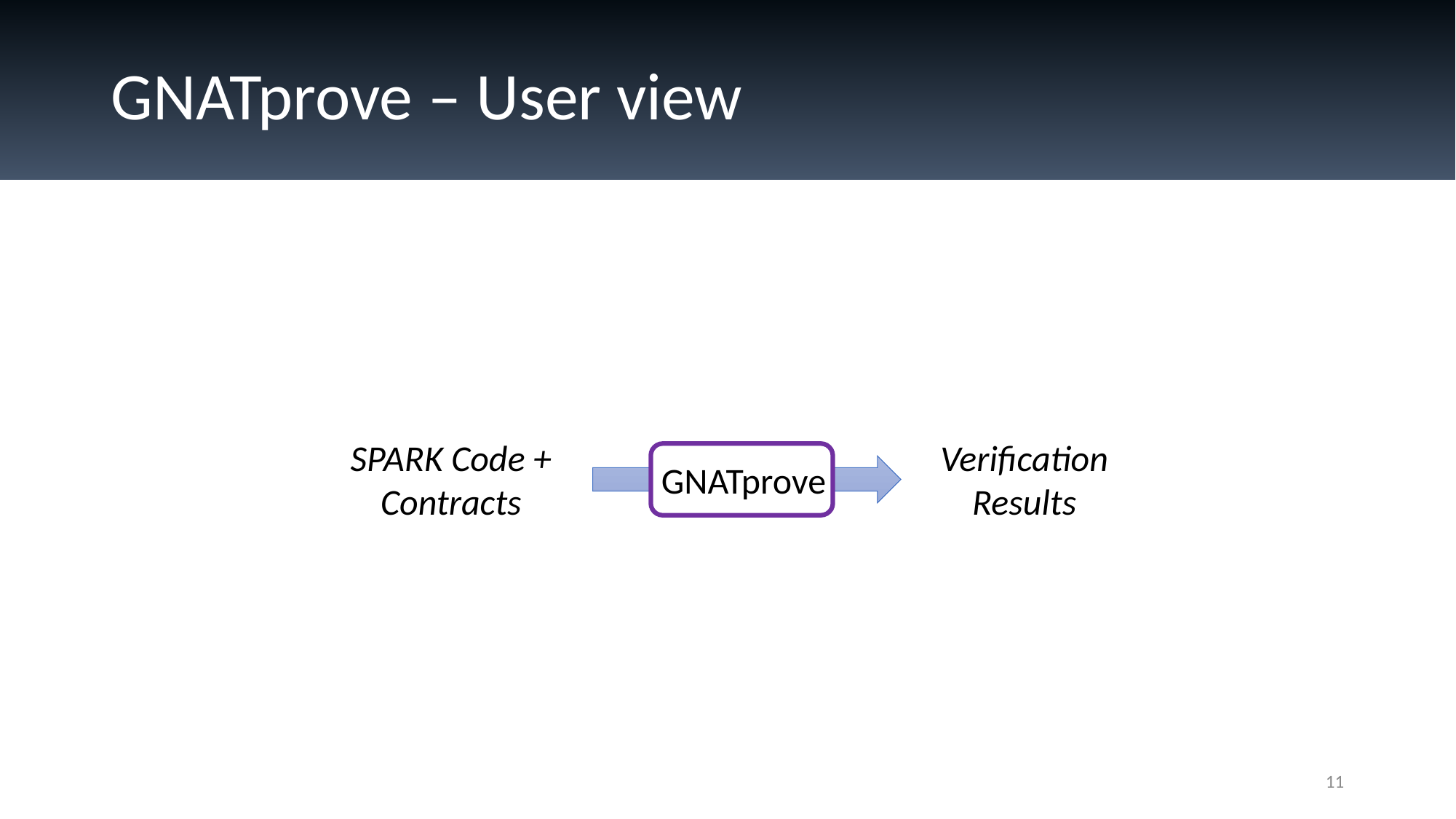

# GNATprove – User view
SPARK Code + Contracts
Verification
Results

GNATprove

11